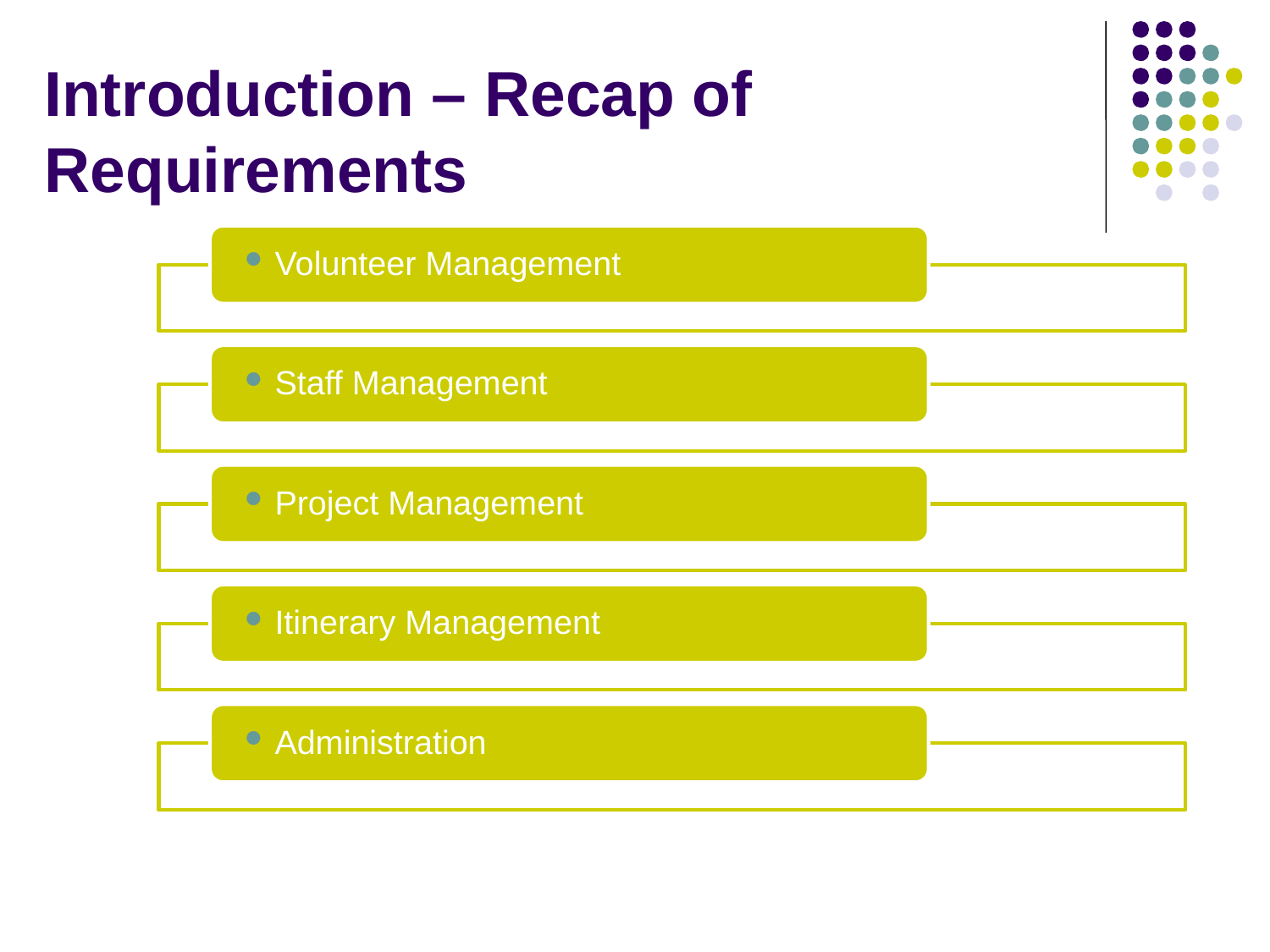

# Introduction – Recap of Requirements
Volunteer Management
Staff Management
Project Management
Itinerary Management
Administration